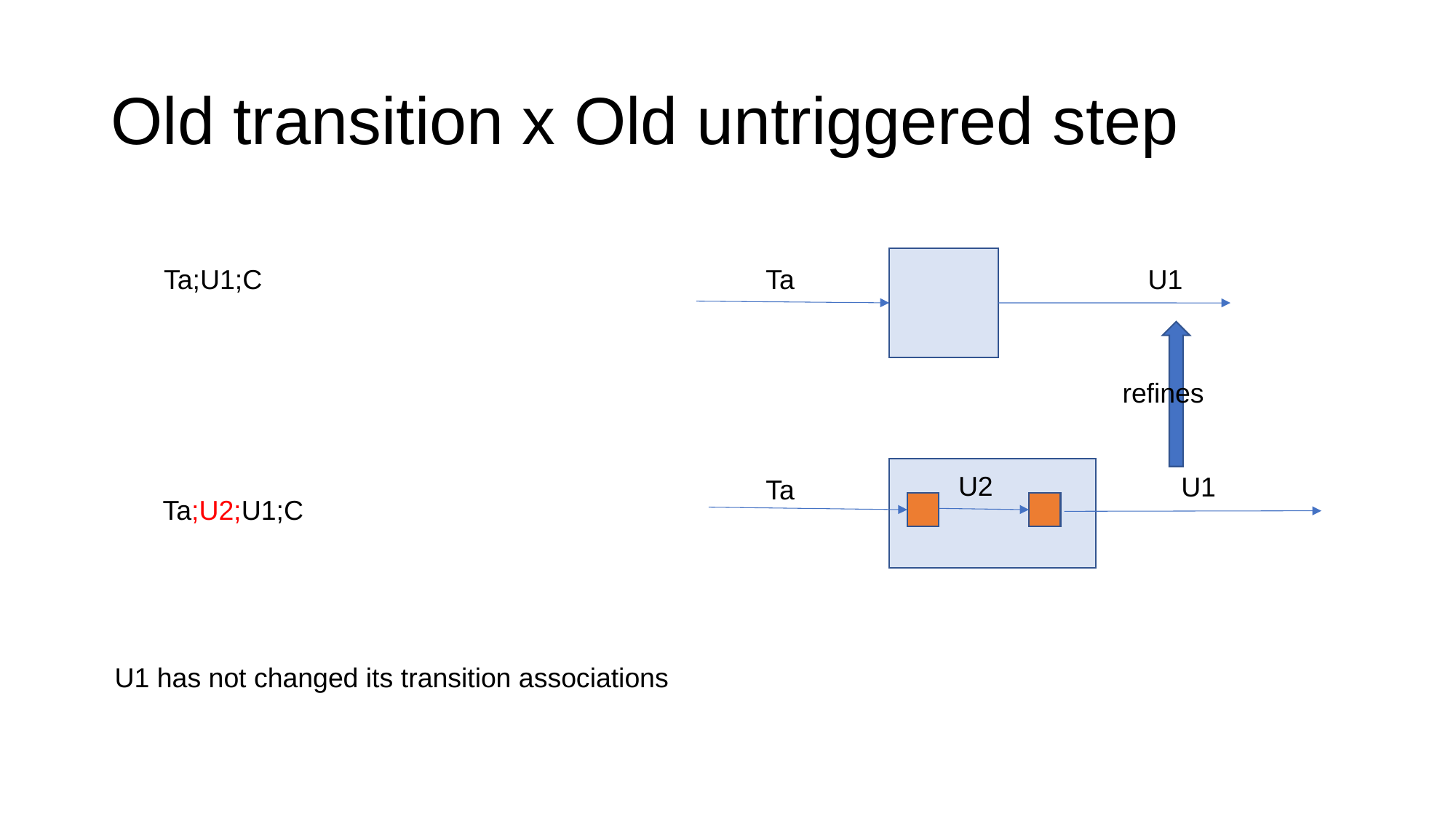

# Old transition x Old untriggered step

Ta;U1;C
U1
Ta

refines

U2
U1
Ta
Ta;U2;U1;C

U1 has not changed its transition associations